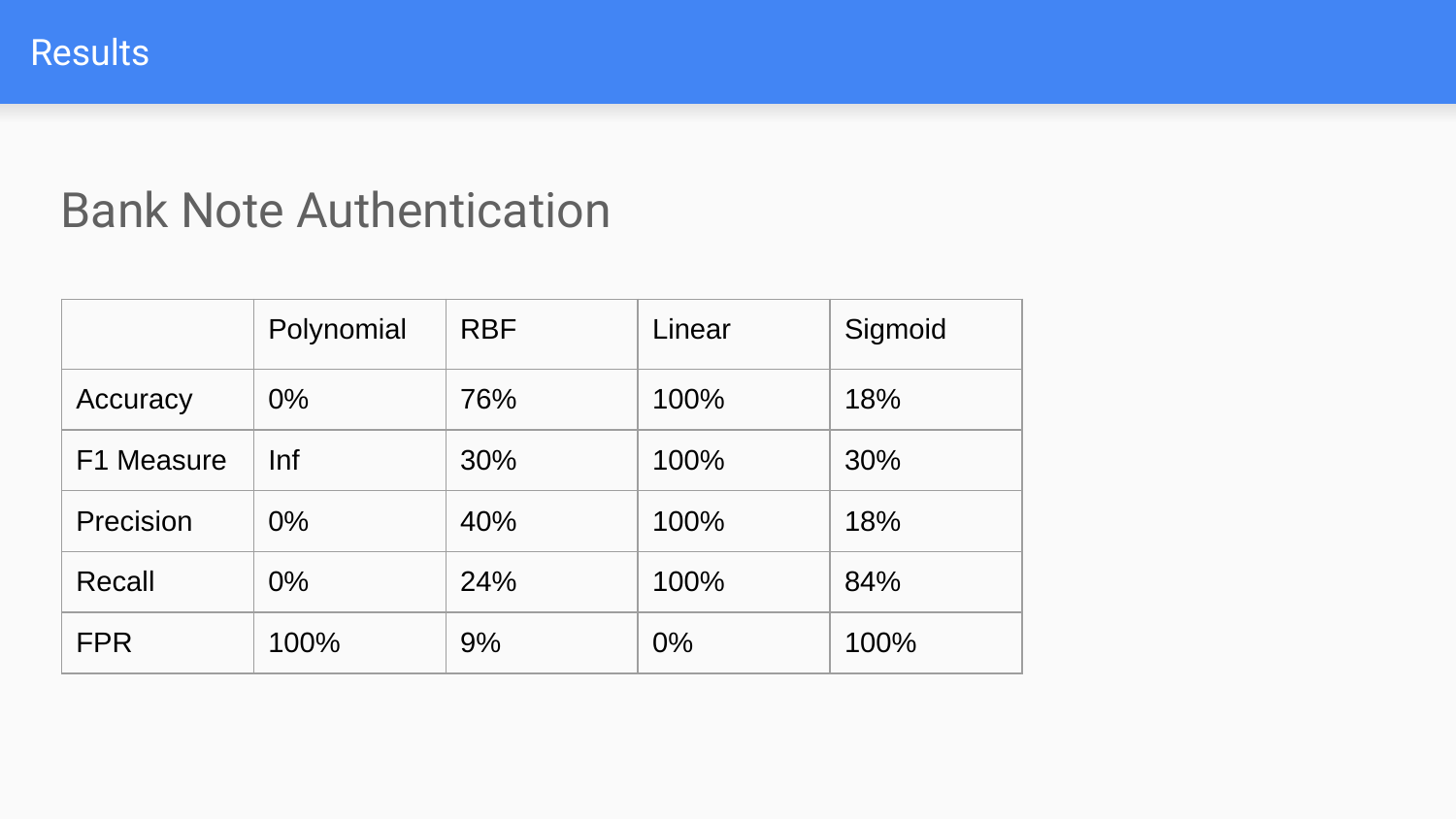

# Results
Bank Note Authentication

|  | Polynomial | RBF | Linear | Sigmoid |
| --- | --- | --- | --- | --- |
| Accuracy | 0% | 76% | 100% | 18% |
| F1 Measure | Inf | 30% | 100% | 30% |
| Precision | 0% | 40% | 100% | 18% |
| Recall | 0% | 24% | 100% | 84% |
| FPR | 100% | 9% | 0% | 100% |